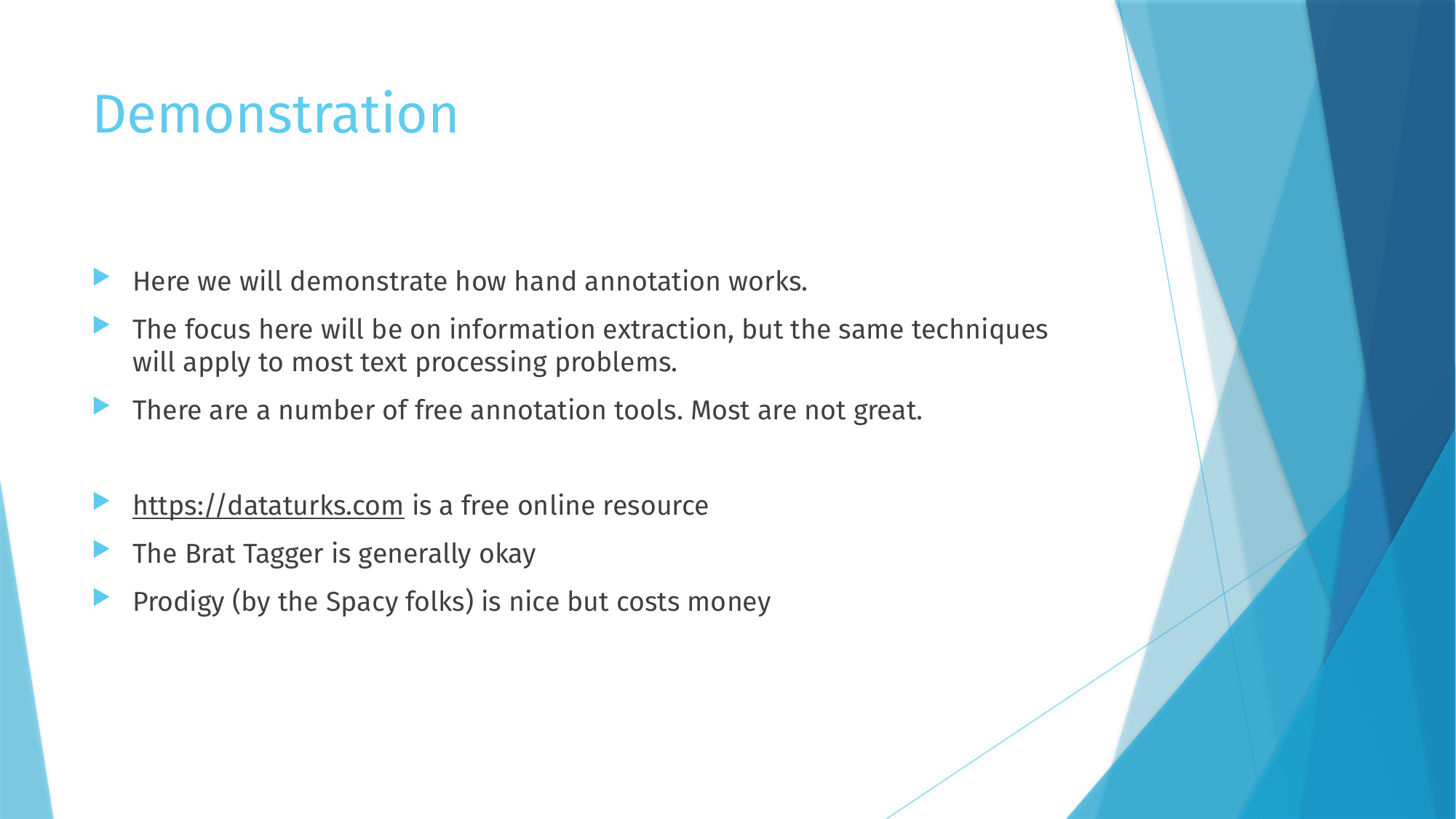

# Demonstration
Here we will demonstrate how hand annotation works.
The focus here will be on information extraction, but the same techniques will apply to most text processing problems.
There are a number of free annotation tools. Most are not great.

https://dataturks.com is a free online resource
The Brat Tagger is generally okay
Prodigy (by the Spacy folks) is nice but costs money